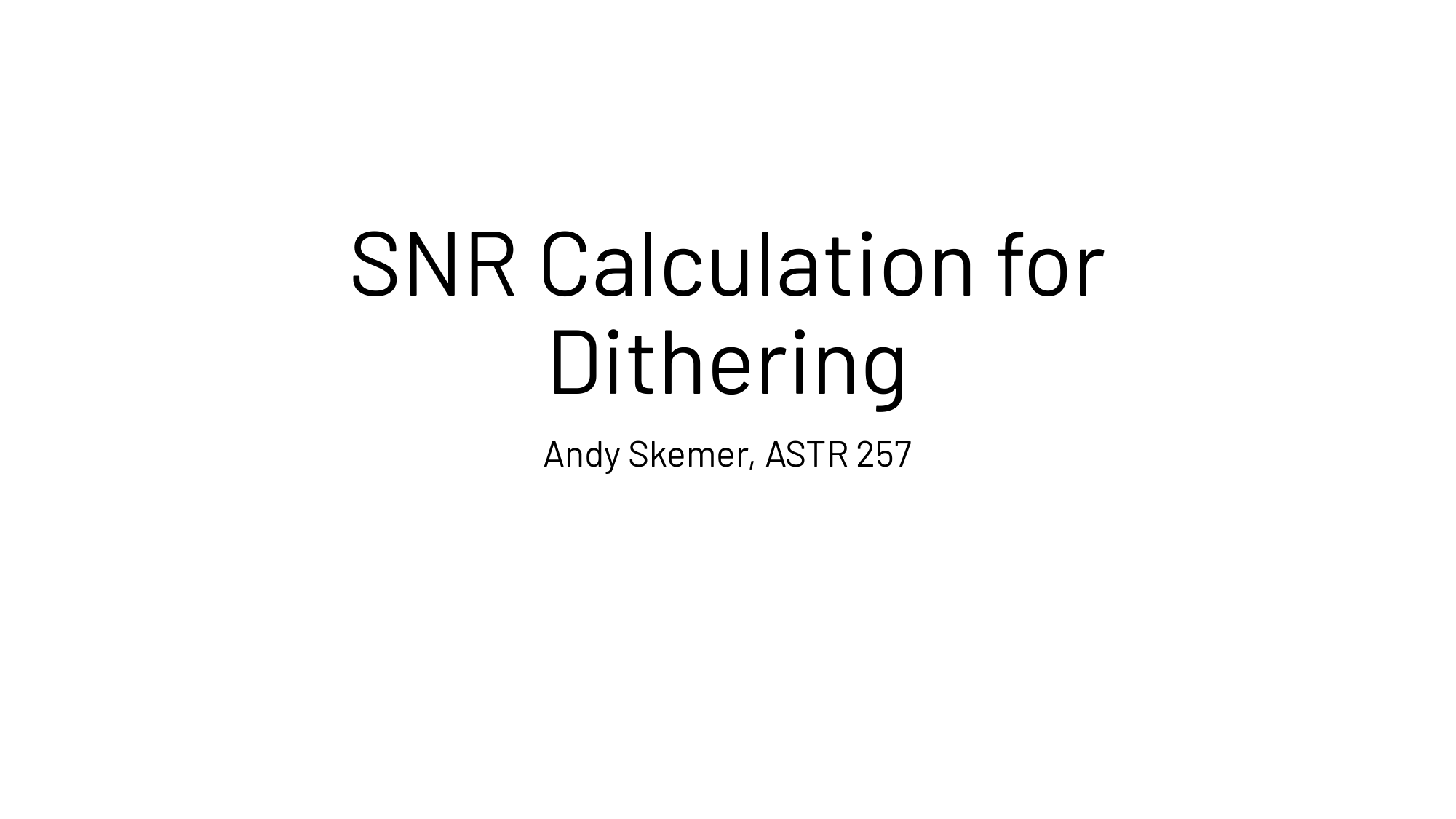

# SNR Calculation for Dithering
Andy Skemer, ASTR 257